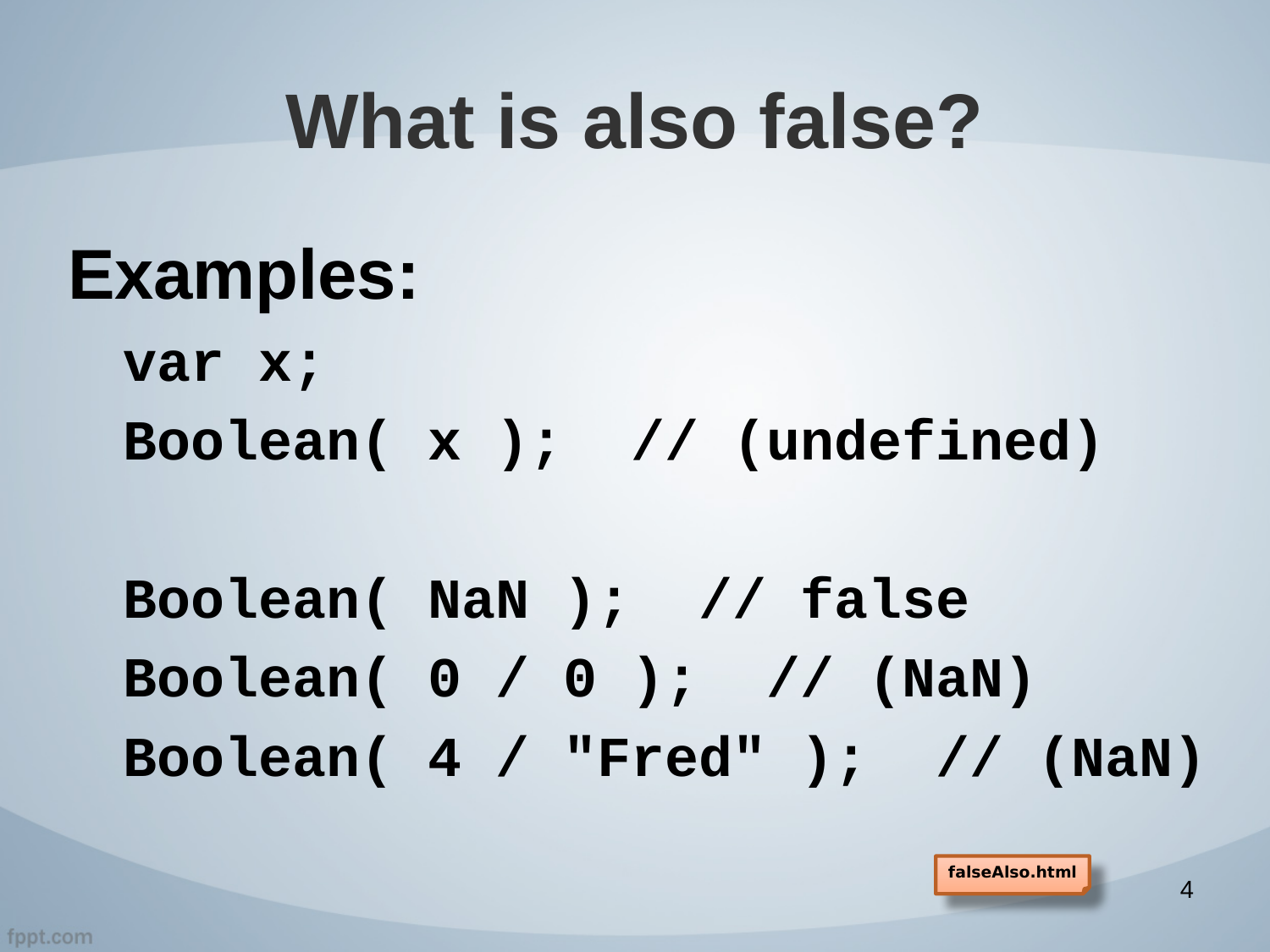

# What is also false?
Examples:
var x;
Boolean( x );  // (undefined)

Boolean( NaN );  // false
Boolean( 0 / 0 );  // (NaN)
Boolean( 4 / "Fred" );  // (NaN)
falseAlso.html
4